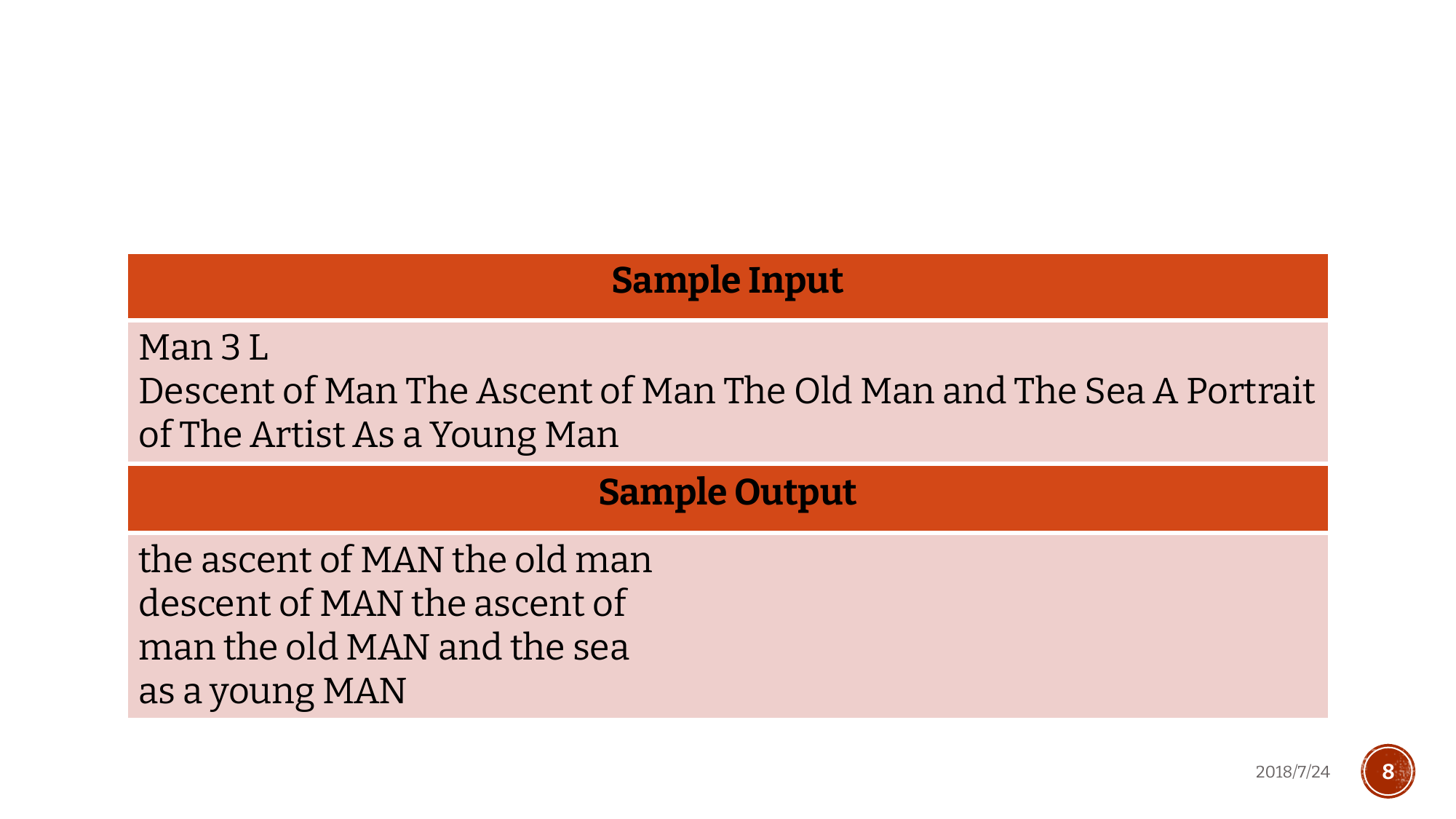

#
| Sample Input |
| --- |
| Man 3 L Descent of Man The Ascent of Man The Old Man and The Sea A Portrait of The Artist As a Young Man |
| Sample Output |
| --- |
| the ascent of MAN the old man descent of MAN the ascent of man the old MAN and the sea as a young MAN |
2018/7/24
8